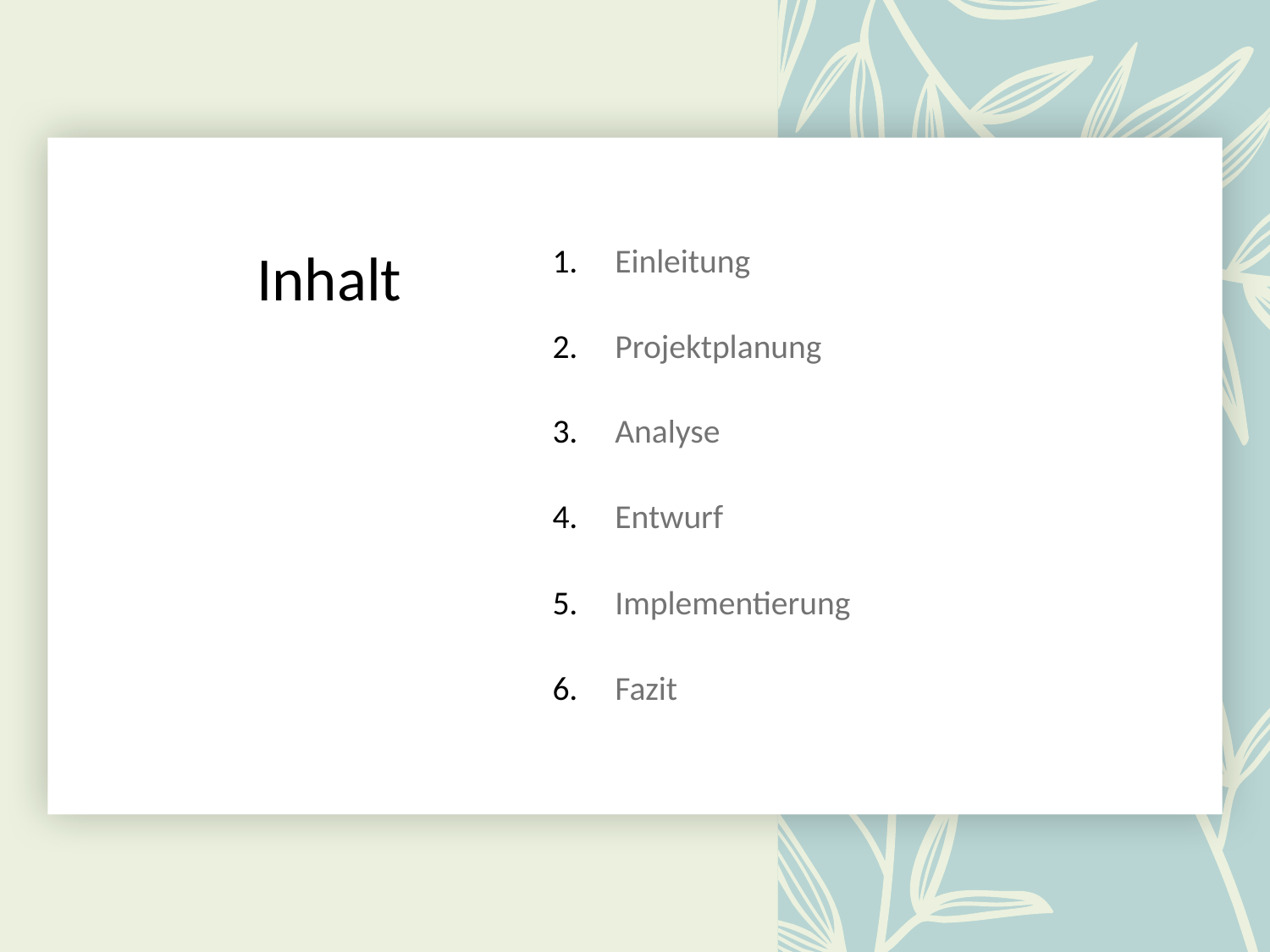

# Inhalt
Einleitung

Projektplanung

Analyse

Entwurf

Implementierung

Fazit